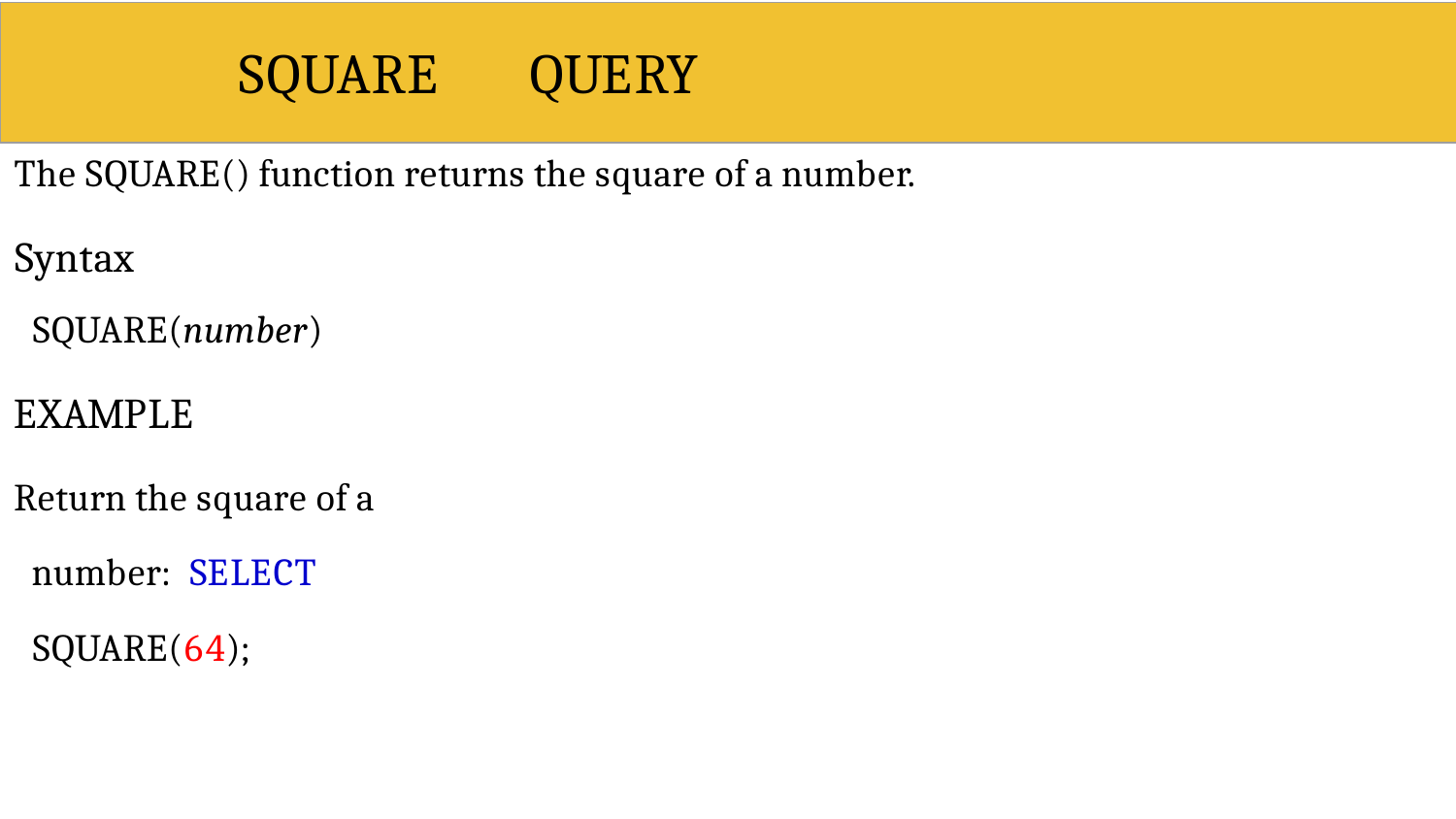

# SQUARE	QUERY
The SQUARE() function returns the square of a number.
Syntax
SQUARE(number)
EXAMPLE
Return the square of a number:  SELECT SQUARE(64);